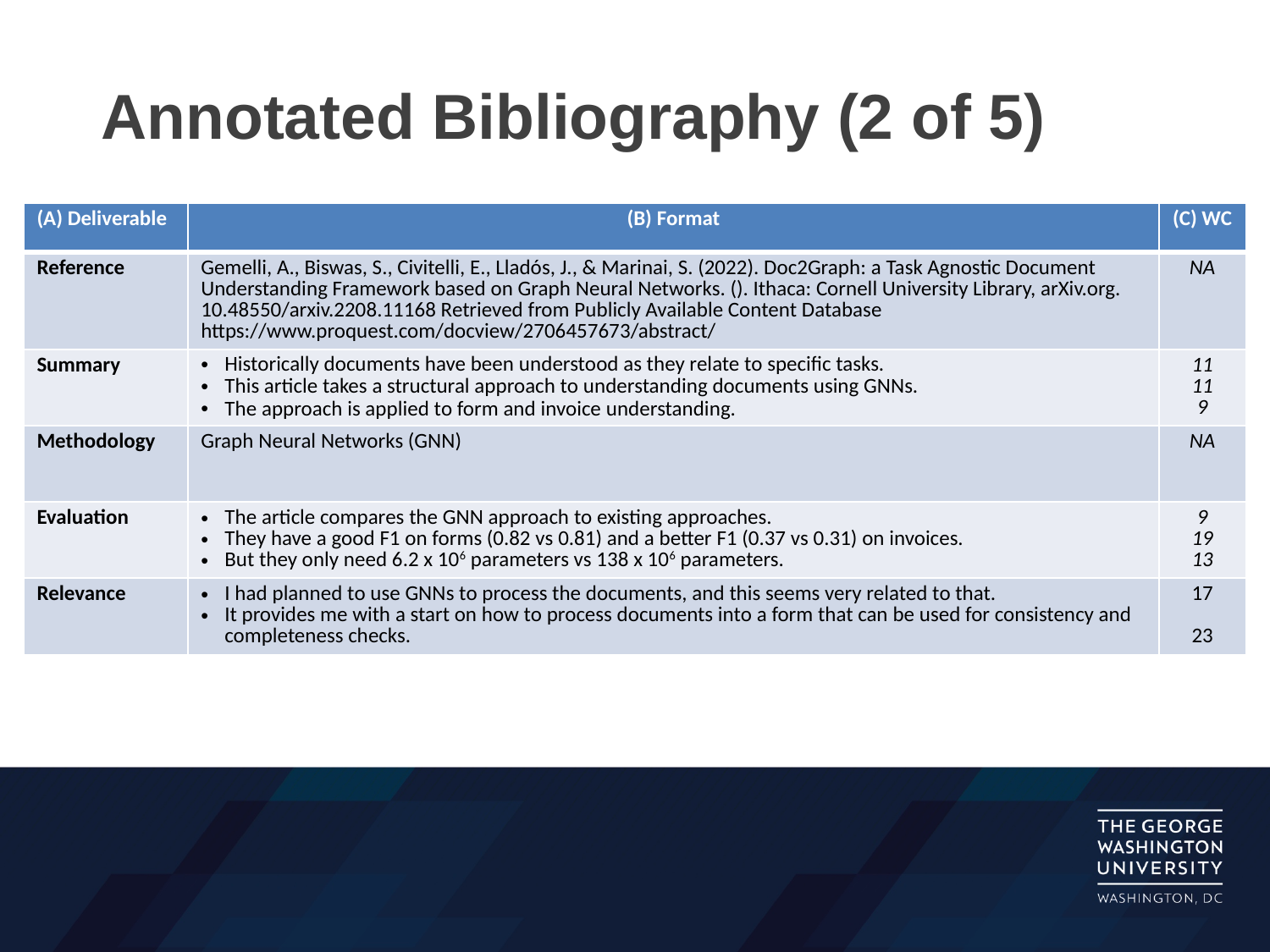

# Annotated Bibliography (2 of 5)
| (A) Deliverable | (B) Format | (C) WC |
| --- | --- | --- |
| Reference | Gemelli, A., Biswas, S., Civitelli, E., Lladós, J., & Marinai, S. (2022). Doc2Graph: a Task Agnostic Document Understanding Framework based on Graph Neural Networks. (). Ithaca: Cornell University Library, arXiv.org. 10.48550/arxiv.2208.11168 Retrieved from Publicly Available Content Database https://www.proquest.com/docview/2706457673/abstract/ | NA |
| Summary | Historically documents have been understood as they relate to specific tasks. This article takes a structural approach to understanding documents using GNNs. The approach is applied to form and invoice understanding. | 11 11 9 |
| Methodology | Graph Neural Networks (GNN) | NA |
| Evaluation | The article compares the GNN approach to existing approaches. They have a good F1 on forms (0.82 vs 0.81) and a better F1 (0.37 vs 0.31) on invoices. But they only need 6.2 x 106 parameters vs 138 x 106 parameters. | 9 19 13 |
| Relevance | I had planned to use GNNs to process the documents, and this seems very related to that. It provides me with a start on how to process documents into a form that can be used for consistency and completeness checks. | 17 23 |